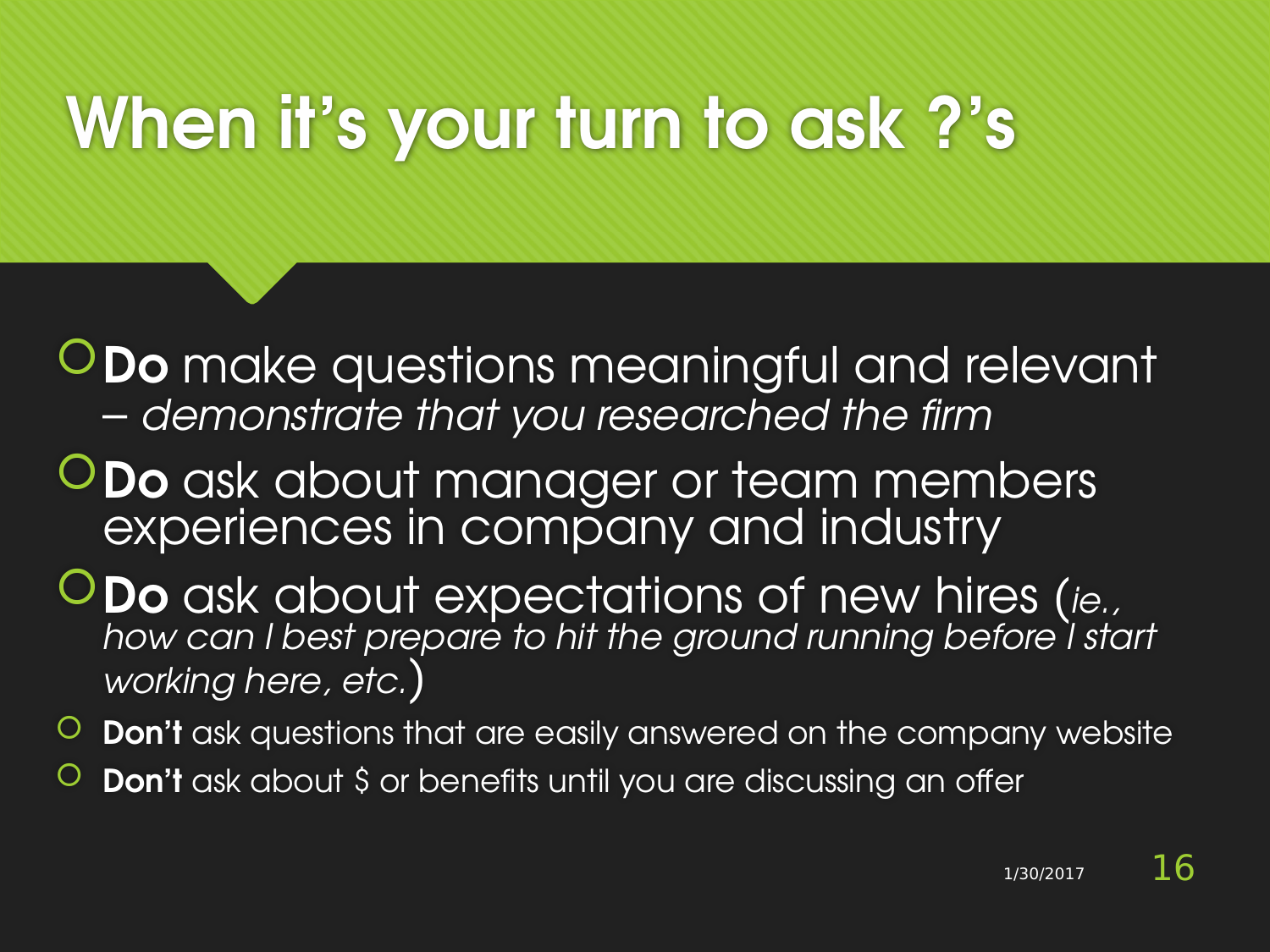

# When it’s your turn to ask ?’s
Do make questions meaningful and relevant – demonstrate that you researched the firm
Do ask about manager or team members experiences in company and industry
Do ask about expectations of new hires (ie., how can I best prepare to hit the ground running before I start working here, etc.)
Don’t ask questions that are easily answered on the company website
Don’t ask about $ or benefits until you are discussing an offer

16
1/30/2017